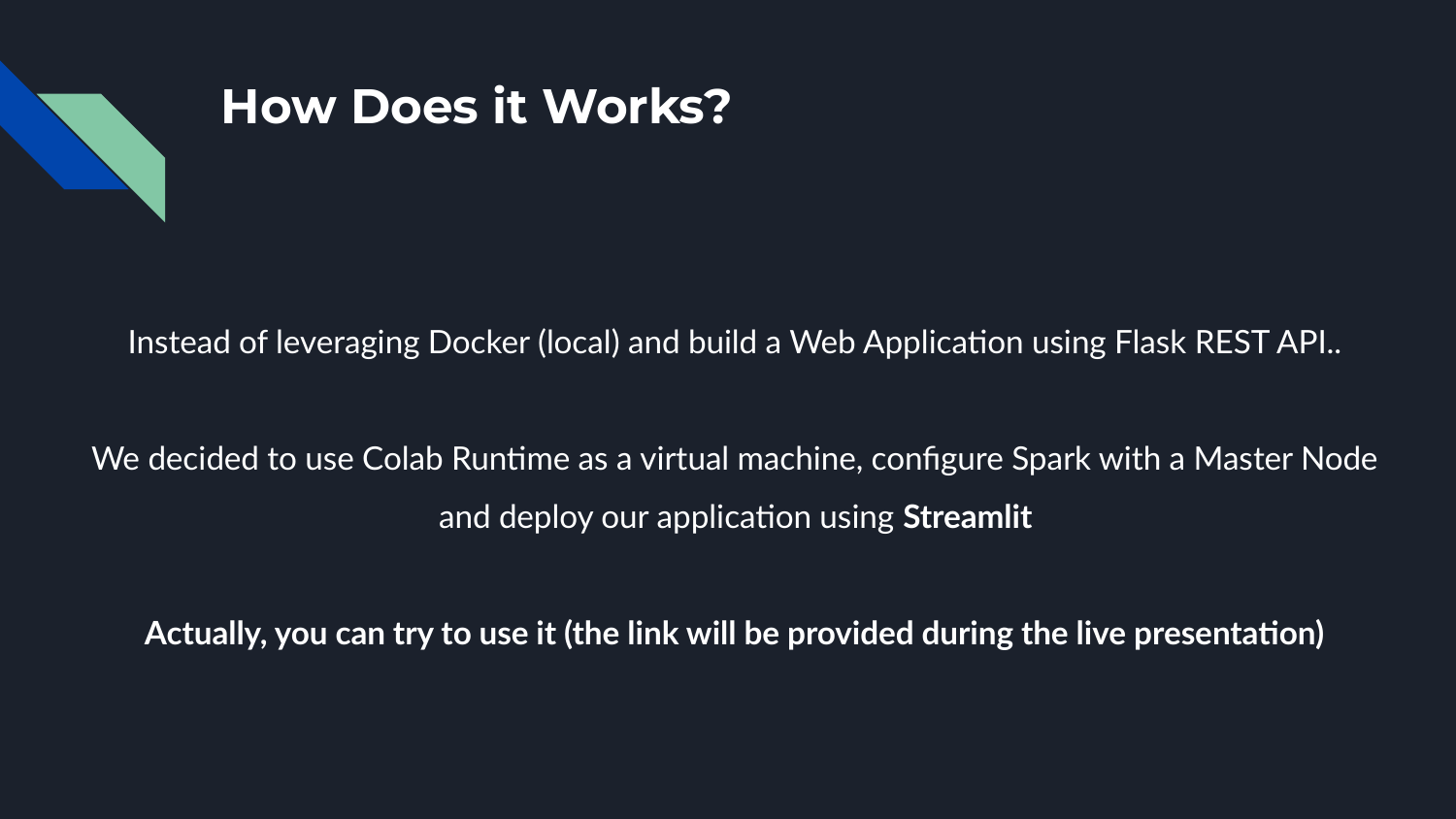

# How Does it Works?
Instead of leveraging Docker (local) and build a Web Application using Flask REST API..

We decided to use Colab Runtime as a virtual machine, configure Spark with a Master Node
and deploy our application using Streamlit

Actually, you can try to use it (the link will be provided during the live presentation)